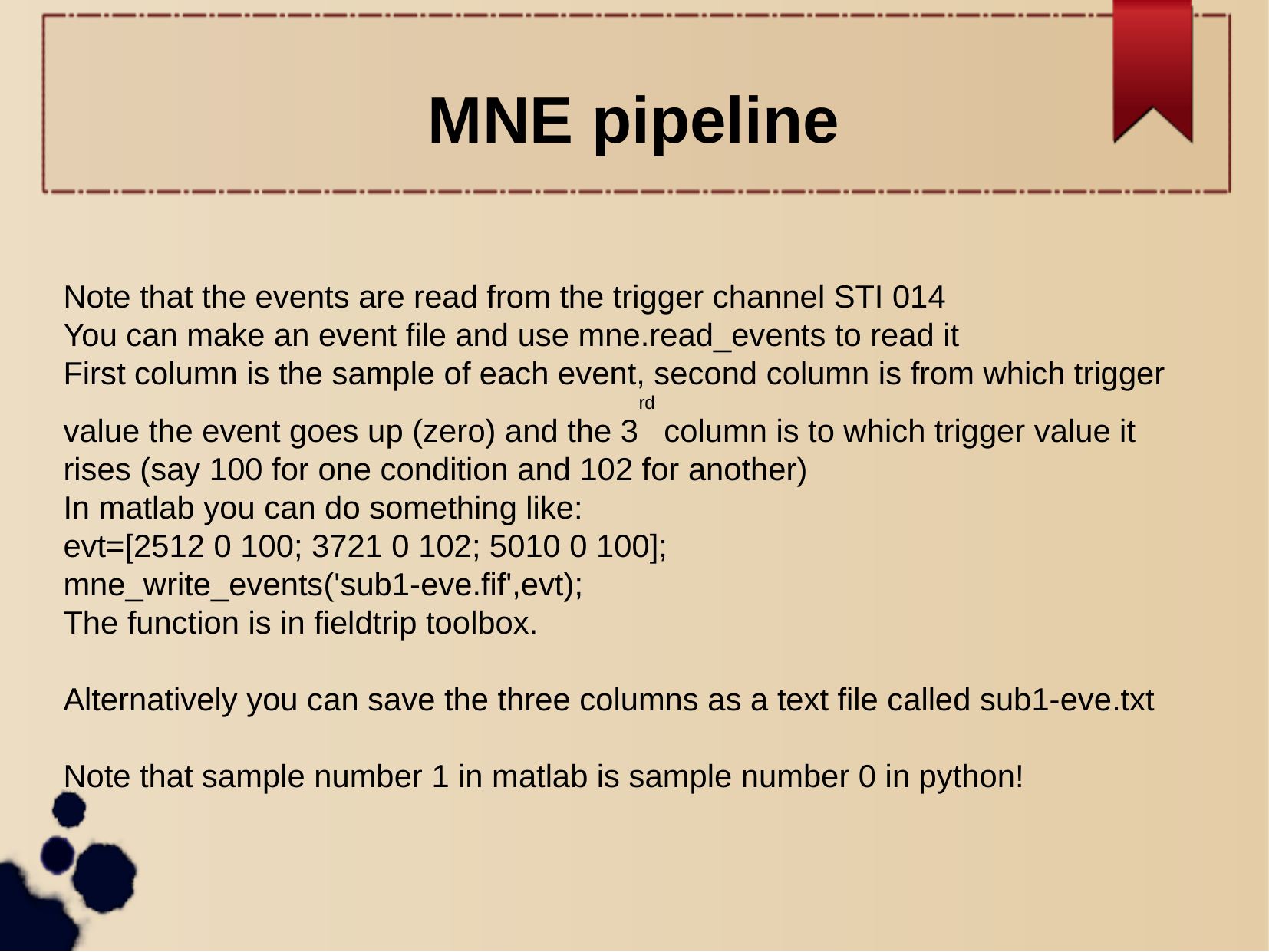

MNE pipeline
Note that the events are read from the trigger channel STI 014
You can make an event file and use mne.read_events to read it
First column is the sample of each event, second column is from which trigger value the event goes up (zero) and the 3rd column is to which trigger value it rises (say 100 for one condition and 102 for another)
In matlab you can do something like:
evt=[2512 0 100; 3721 0 102; 5010 0 100];
mne_write_events('sub1-eve.fif',evt);
The function is in fieldtrip toolbox.

Alternatively you can save the three columns as a text file called sub1-eve.txt

Note that sample number 1 in matlab is sample number 0 in python!